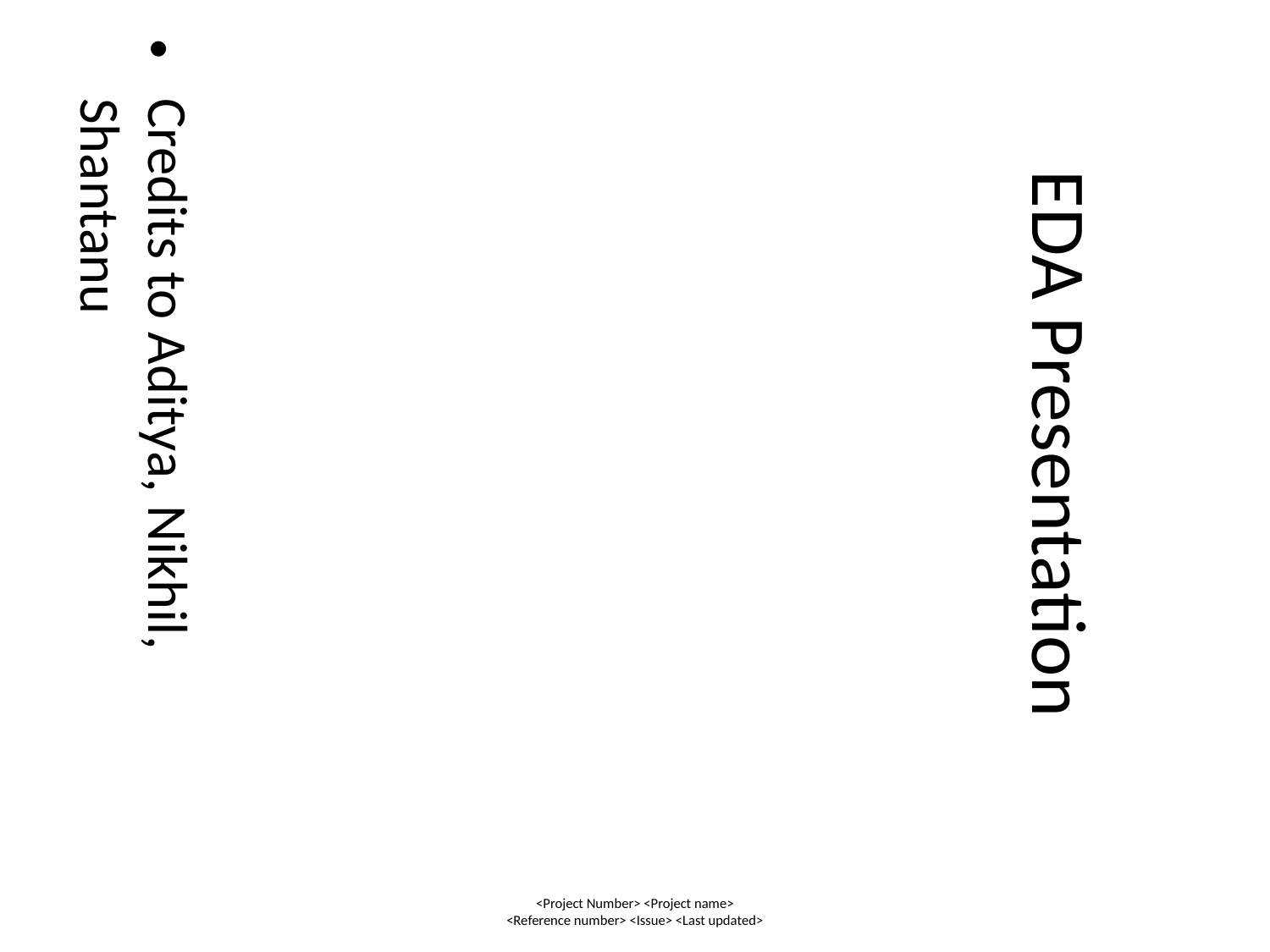

Credits to Aditya, Nikhil, Shantanu
# EDA Presentation
<Project Number> <Project name>
<Reference number> <Issue> <Last updated>